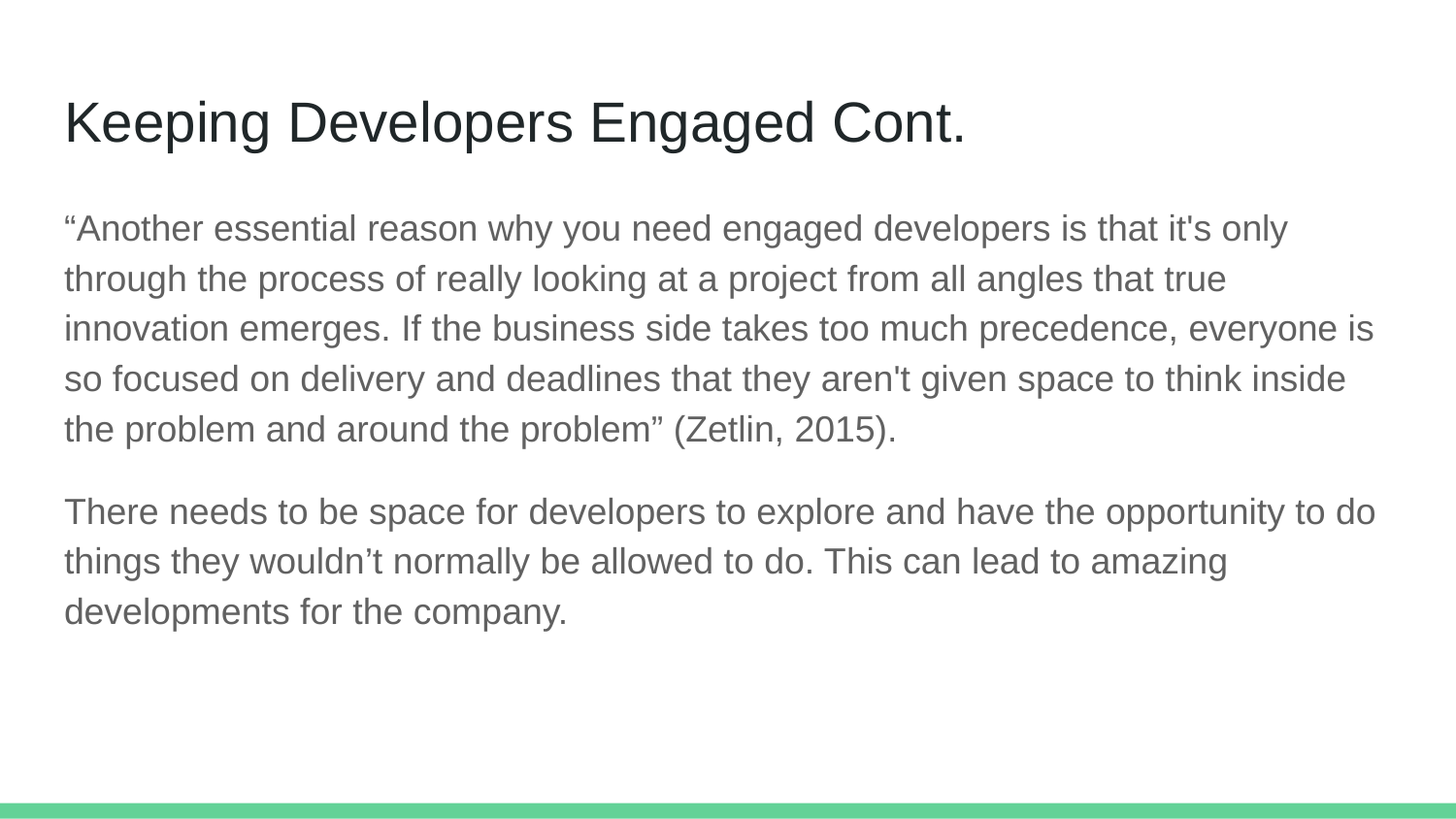

# Keeping Developers Engaged Cont.
“Another essential reason why you need engaged developers is that it's only through the process of really looking at a project from all angles that true innovation emerges. If the business side takes too much precedence, everyone is so focused on delivery and deadlines that they aren't given space to think inside the problem and around the problem” (Zetlin, 2015).
There needs to be space for developers to explore and have the opportunity to do things they wouldn’t normally be allowed to do. This can lead to amazing developments for the company.